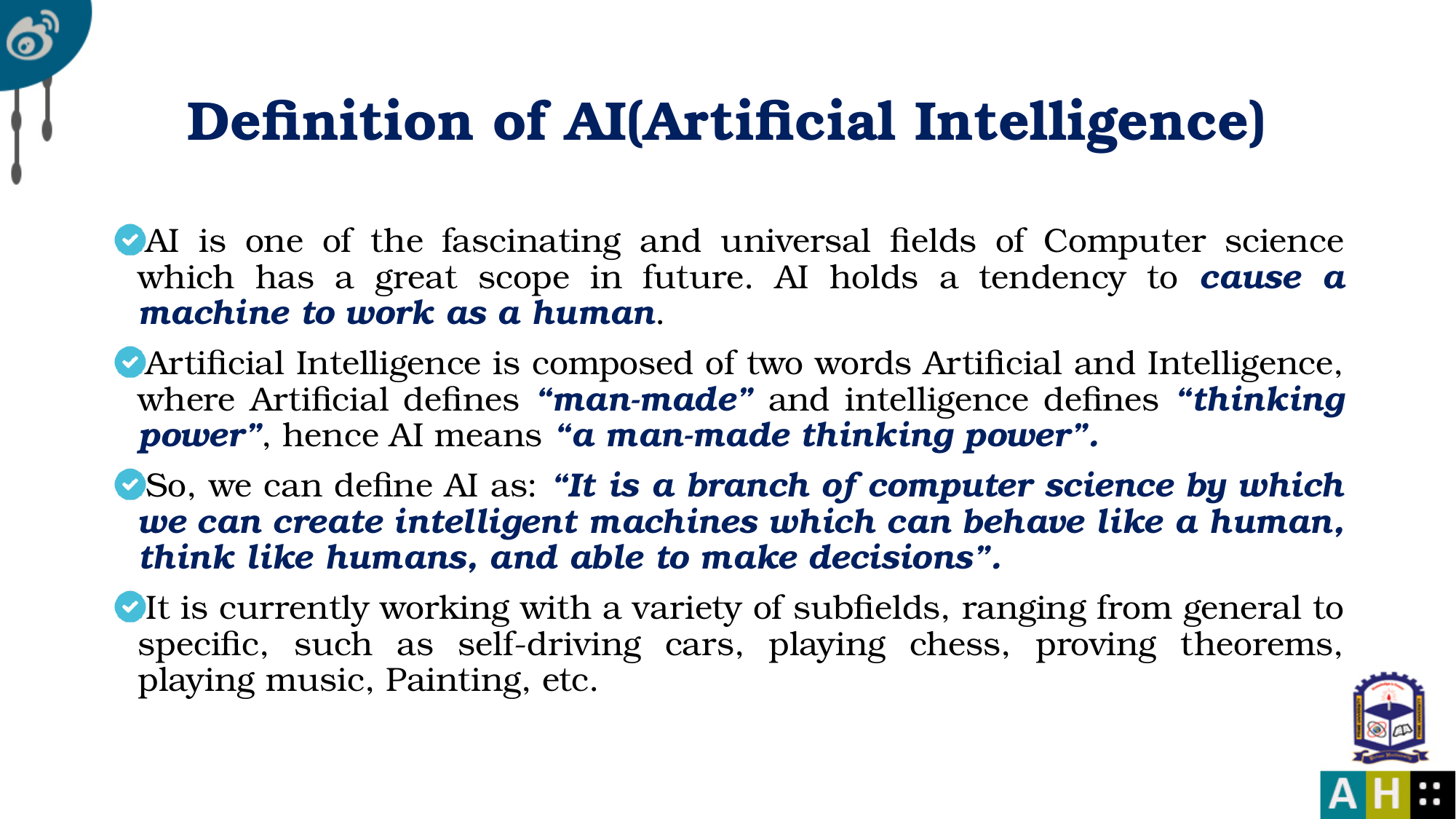

# Definition of AI(Artificial Intelligence)
AI is one of the fascinating and universal fields of Computer science which has a great scope in future. AI holds a tendency to cause a machine to work as a human.
Artificial Intelligence is composed of two words Artificial and Intelligence, where Artificial defines “man-made” and intelligence defines “thinking power”, hence AI means “a man-made thinking power”.
So, we can define AI as: “It is a branch of computer science by which we can create intelligent machines which can behave like a human, think like humans, and able to make decisions”.
It is currently working with a variety of subfields, ranging from general to specific, such as self-driving cars, playing chess, proving theorems, playing music, Painting, etc.